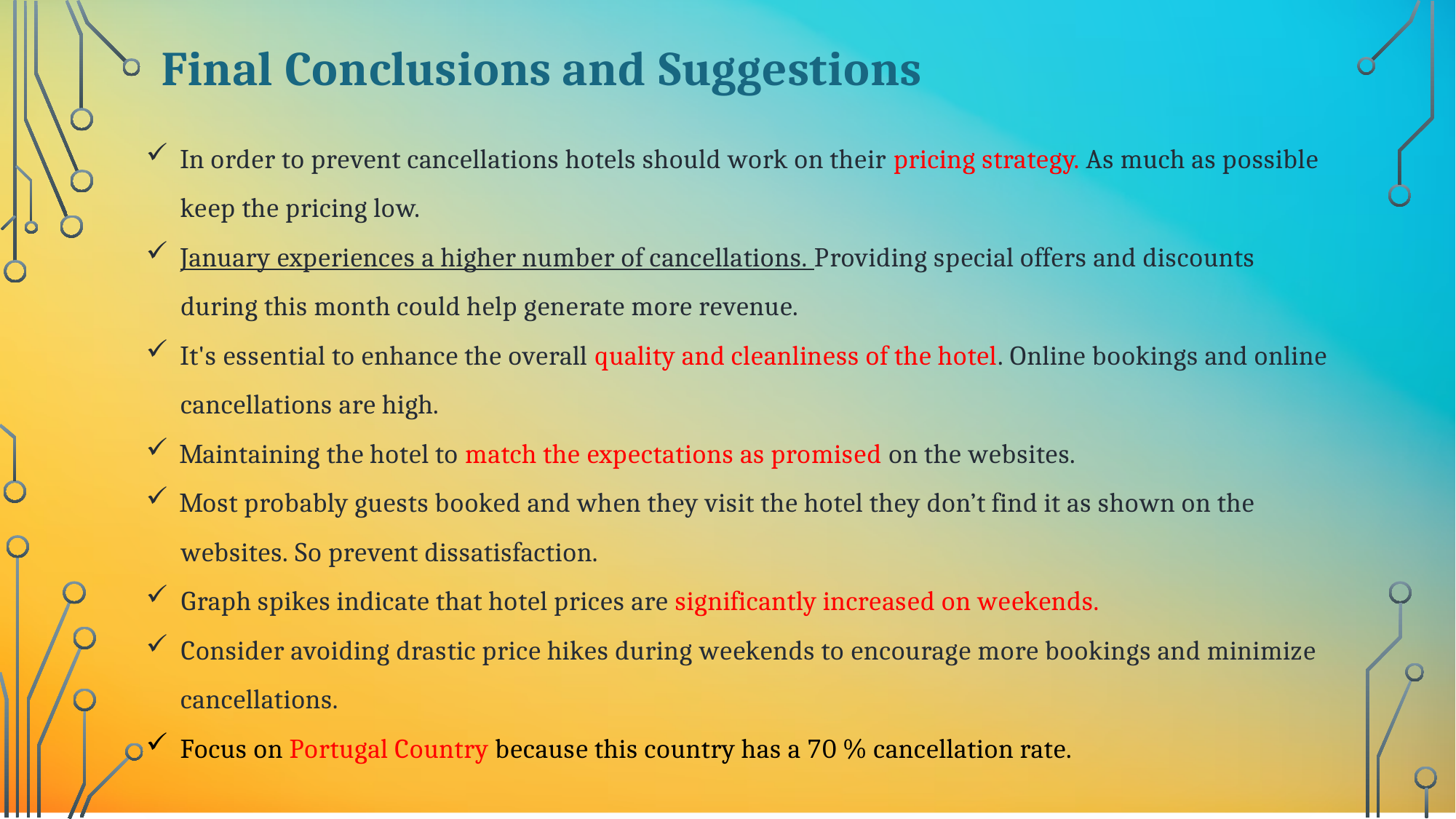

# Final Conclusions and Suggestions
In order to prevent cancellations hotels should work on their pricing strategy. As much as possible keep the pricing low.
January experiences a higher number of cancellations. Providing special offers and discounts during this month could help generate more revenue.
It's essential to enhance the overall quality and cleanliness of the hotel. Online bookings and online cancellations are high.
Maintaining the hotel to match the expectations as promised on the websites.
Most probably guests booked and when they visit the hotel they don’t find it as shown on the websites. So prevent dissatisfaction.
Graph spikes indicate that hotel prices are significantly increased on weekends.
Consider avoiding drastic price hikes during weekends to encourage more bookings and minimize cancellations.
Focus on Portugal Country because this country has a 70 % cancellation rate.